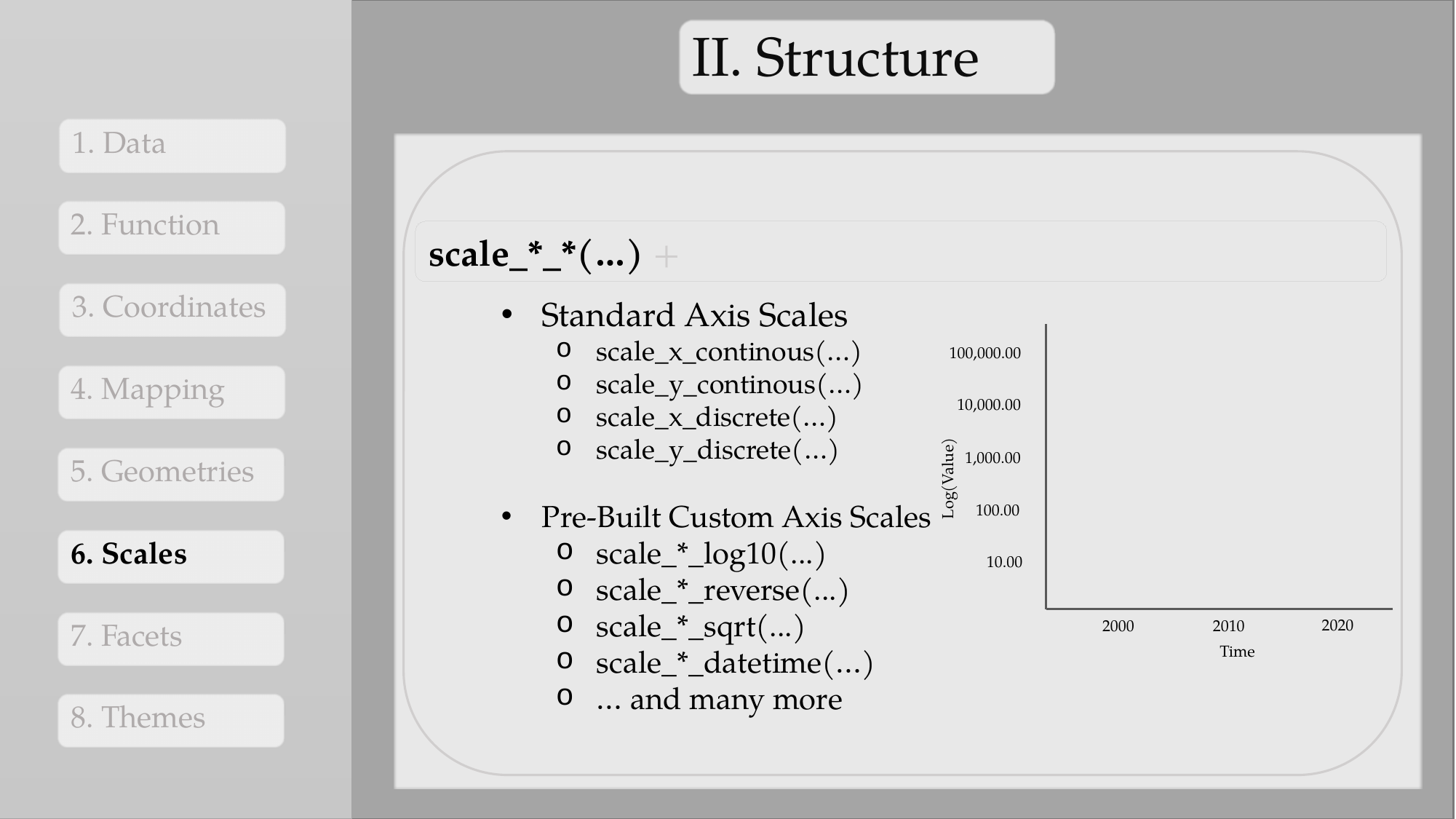

II. Structure
1. Data
2. Function
3. Coordinates
4. Mapping
5. Geometries
6. Scales
7. Facets
8. Themes

scale_*_*(…) +
Standard Axis Scales
scale_x_continous(…)
scale_y_continous(…)
scale_x_discrete(…)
scale_y_discrete(…)

Pre-Built Custom Axis Scales
scale_*_log10(...)
scale_*_reverse(...)
scale_*_sqrt(...)
scale_*_datetime(…)
… and many more

100,000.00
10,000.00
Log(Value)
1,000.00
100.00
10.00
2020
2000
2010
Time